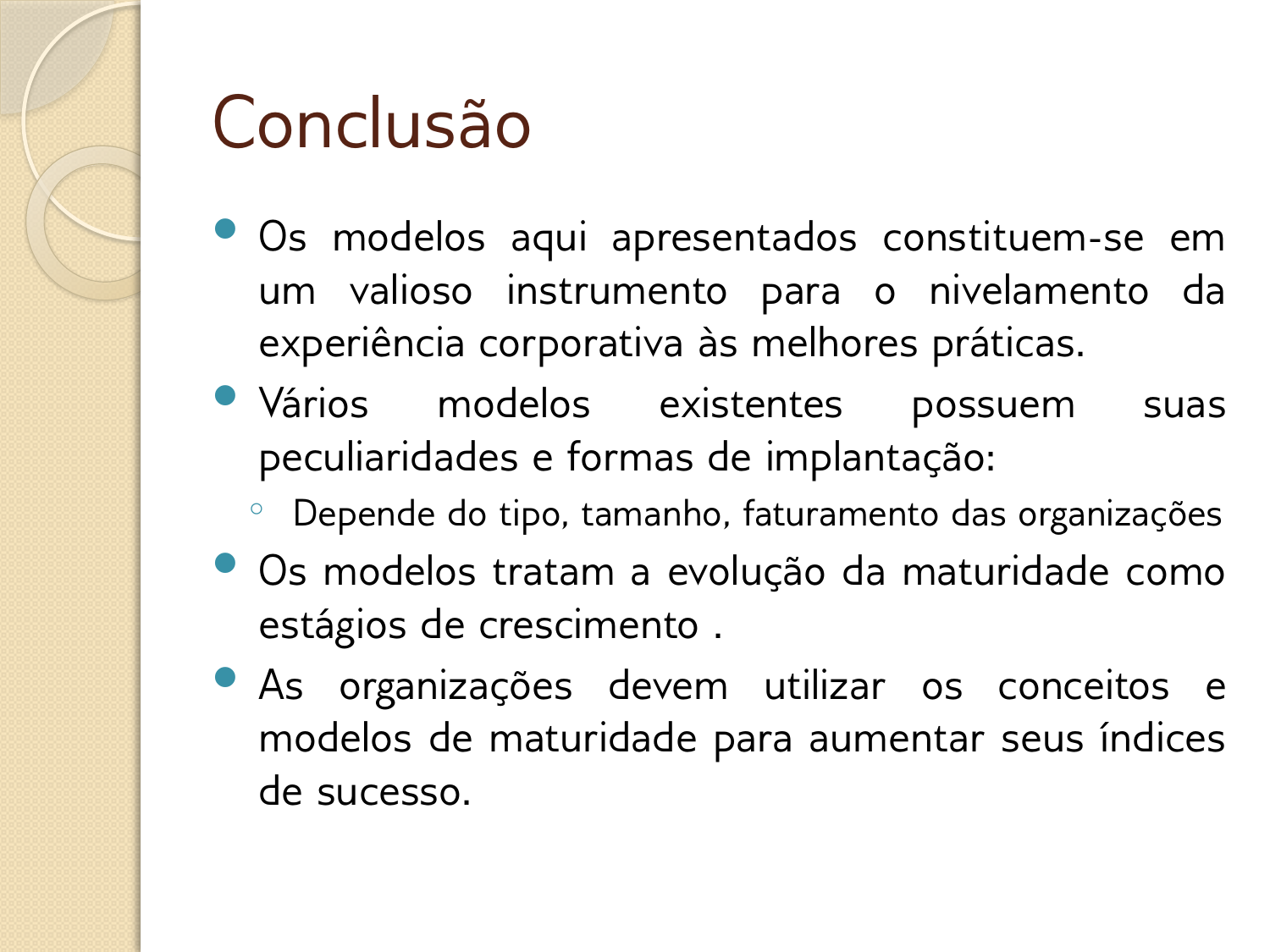

# Conclusão
Os modelos aqui apresentados constituem-se em um valioso instrumento para o nivelamento da experiência corporativa às melhores práticas.
Vários modelos existentes possuem suas peculiaridades e formas de implantação:
Depende do tipo, tamanho, faturamento das organizações
Os modelos tratam a evolução da maturidade como estágios de crescimento .
As organizações devem utilizar os conceitos e modelos de maturidade para aumentar seus índices de sucesso.